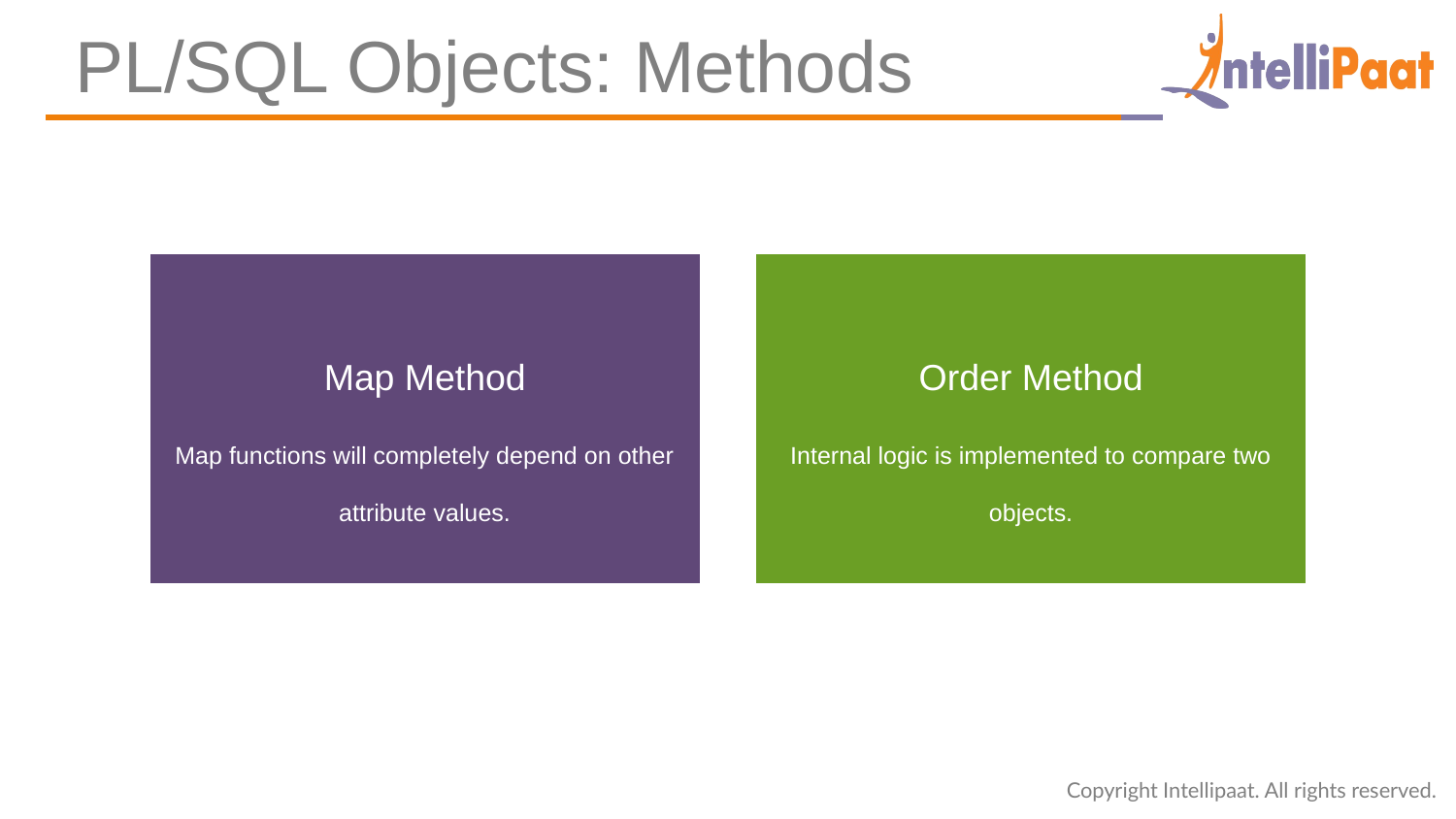

PL/SQL Objects: Methods
Map Method
Map functions will completely depend on other attribute values.
Order Method
Internal logic is implemented to compare two objects.